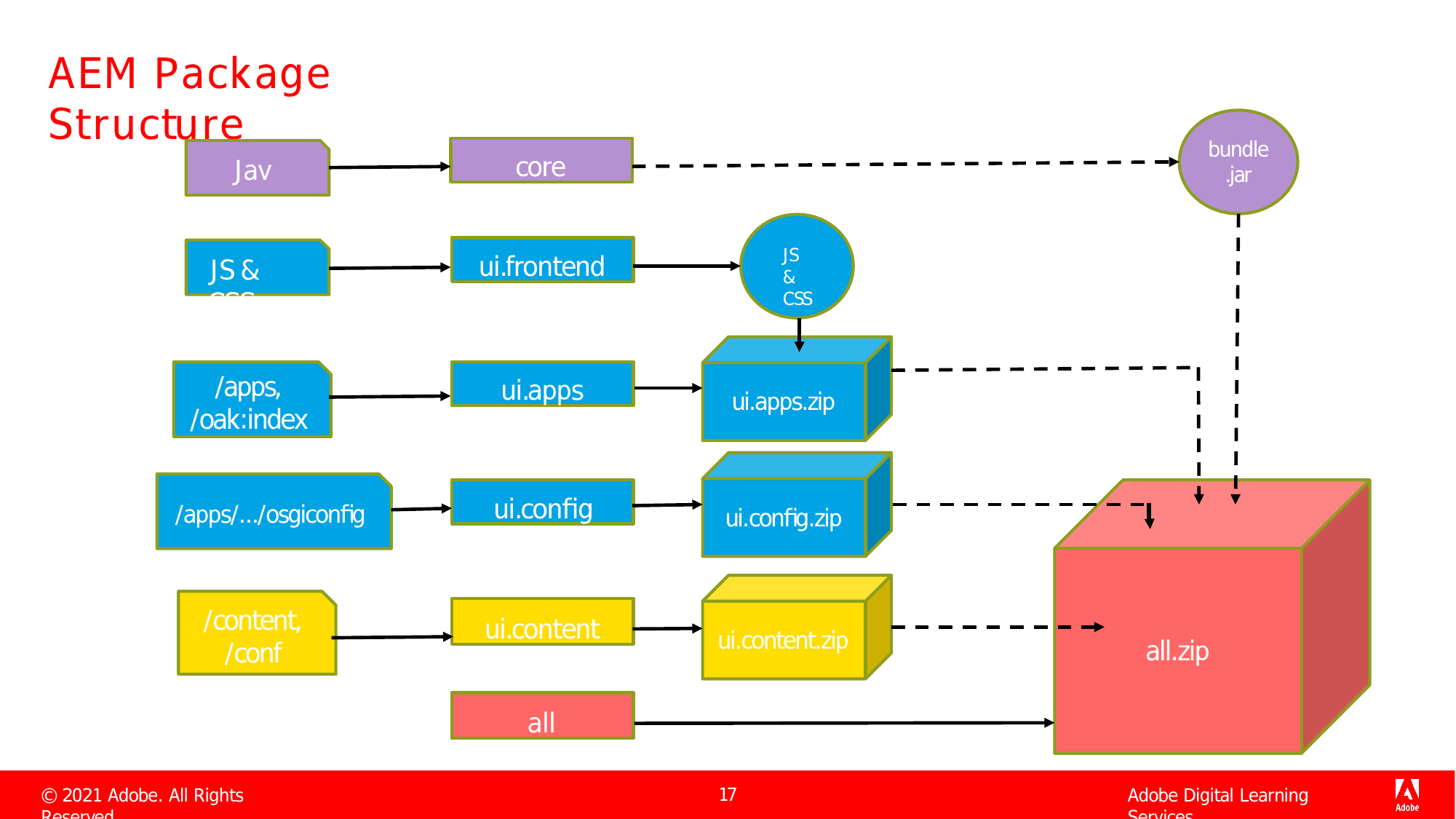

# AEM Package Structure

bundle
.jar
core

Java

ui.frontend

JS &  CSS
JS & CSS

ui.apps
/apps,
/oak:index
ui.apps.zip

ui.config
/apps/…/osgiconfig
ui.config.zip

ui.content
/content,
/conf
ui.content.zip

all.zip
all
17
© 2021 Adobe. All Rights Reserved
Adobe Digital Learning Services